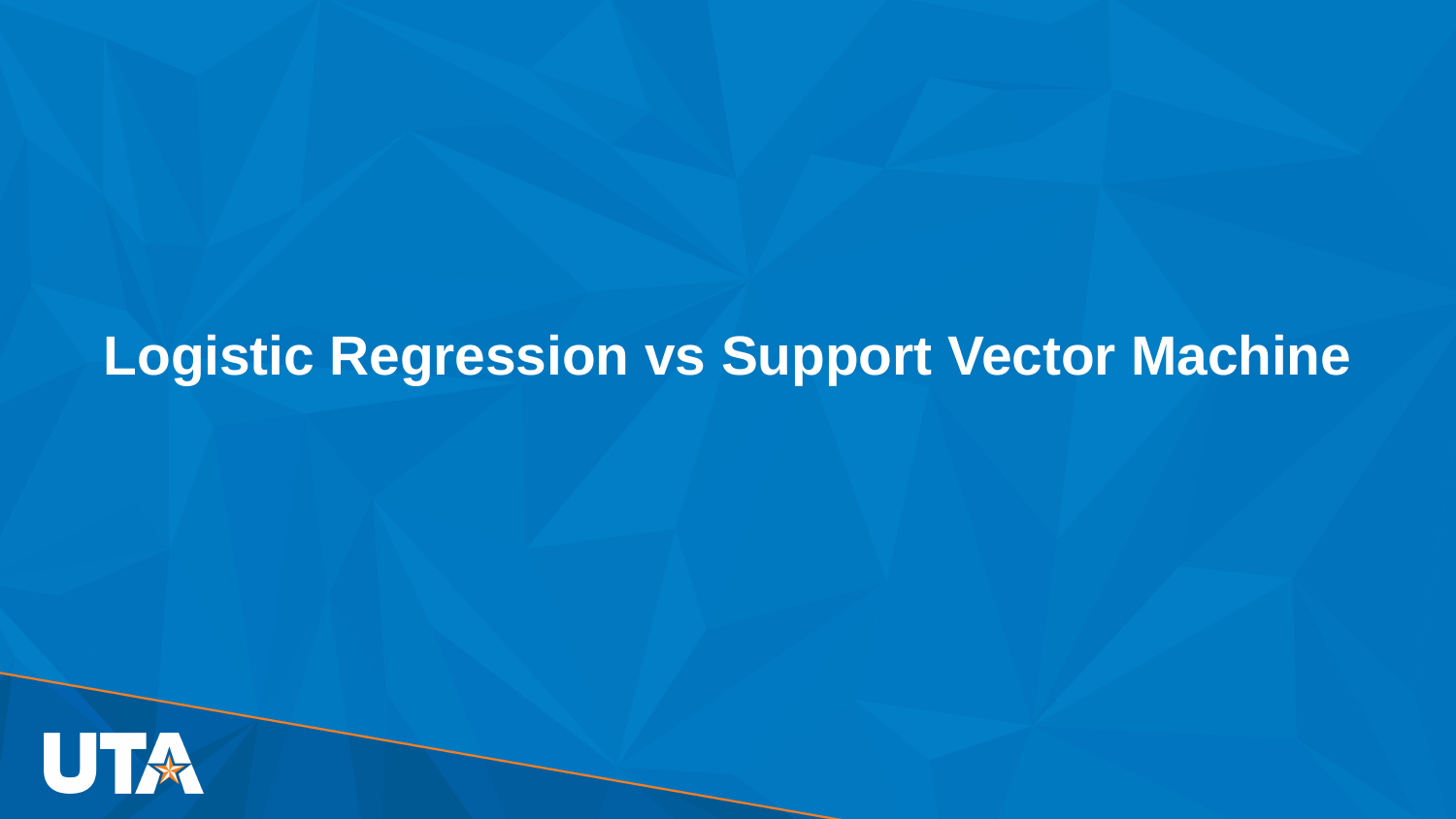

# Logistic Regression vs Support Vector Machine